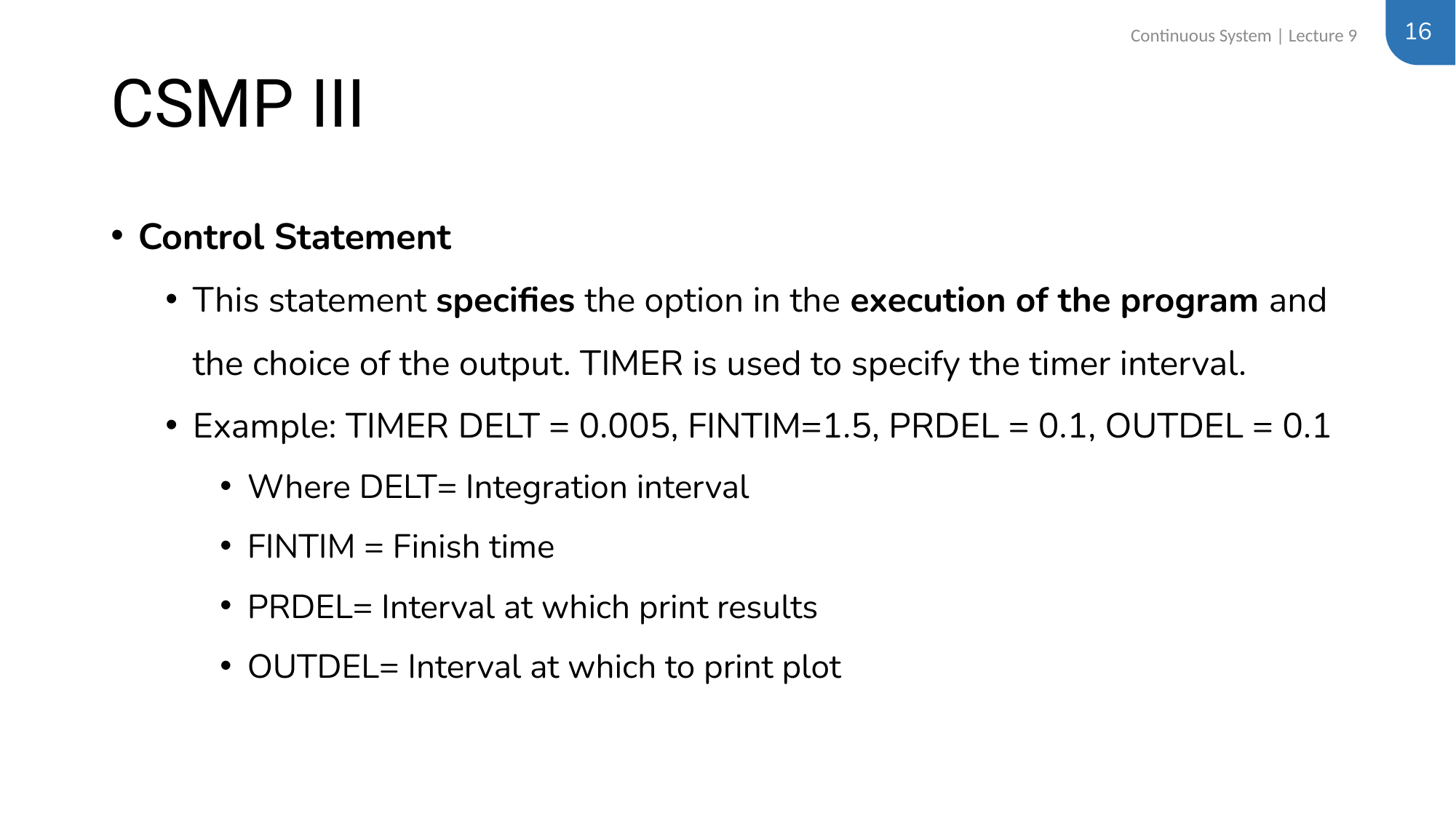

16
Continuous System | Lecture 9
# CSMP III
Control Statement
This statement specifies the option in the execution of the program and the choice of the output. TIMER is used to specify the timer interval.
Example: TIMER DELT = 0.005, FINTIM=1.5, PRDEL = 0.1, OUTDEL = 0.1
Where DELT= Integration interval
FINTIM = Finish time
PRDEL= Interval at which print results
OUTDEL= Interval at which to print plot